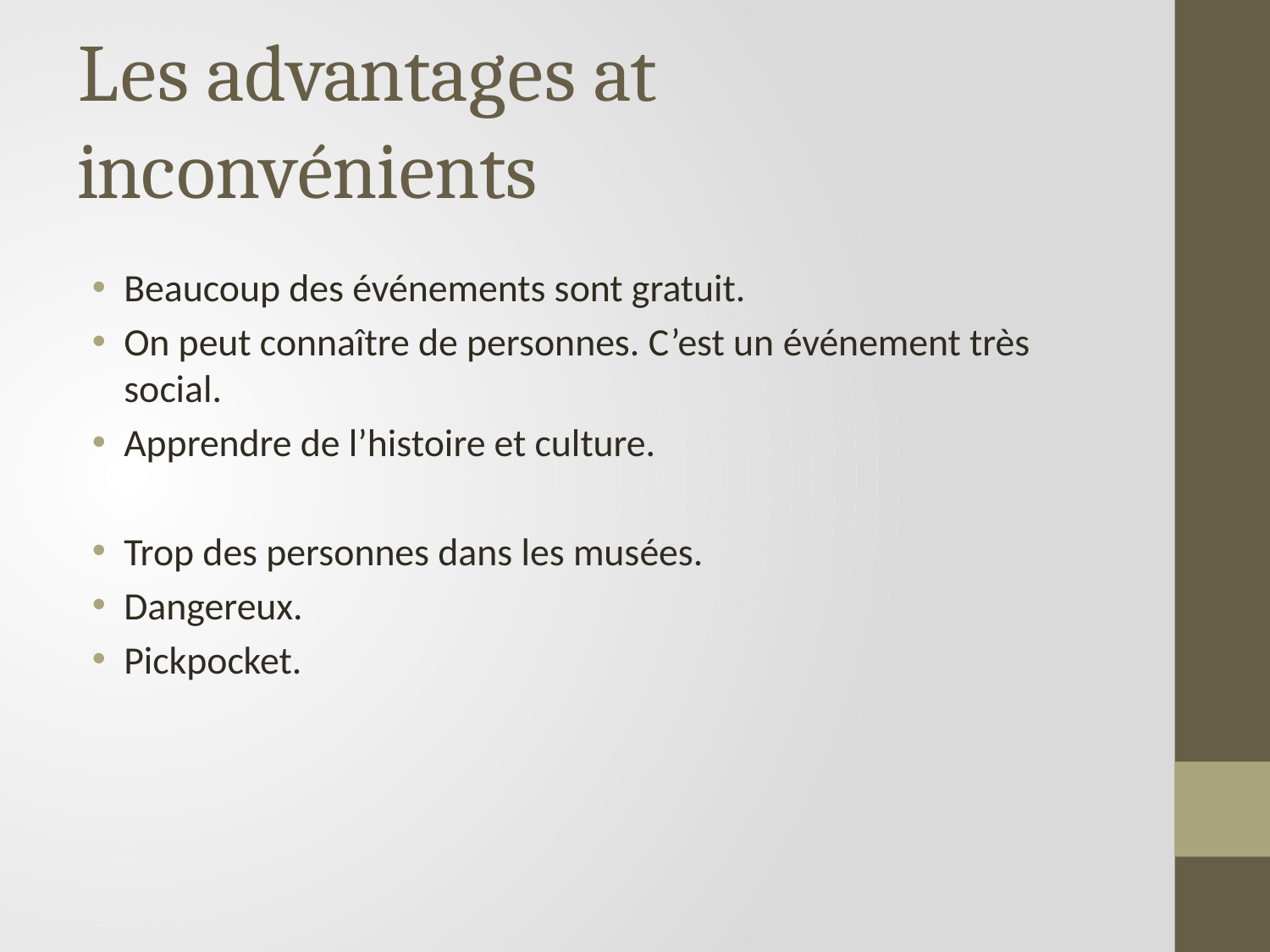

# Les advantages at inconvénients
Beaucoup des événements sont gratuit.
On peut connaître de personnes. C’est un événement très social.
Apprendre de l’histoire et culture.

Trop des personnes dans les musées.
Dangereux.
Pickpocket.